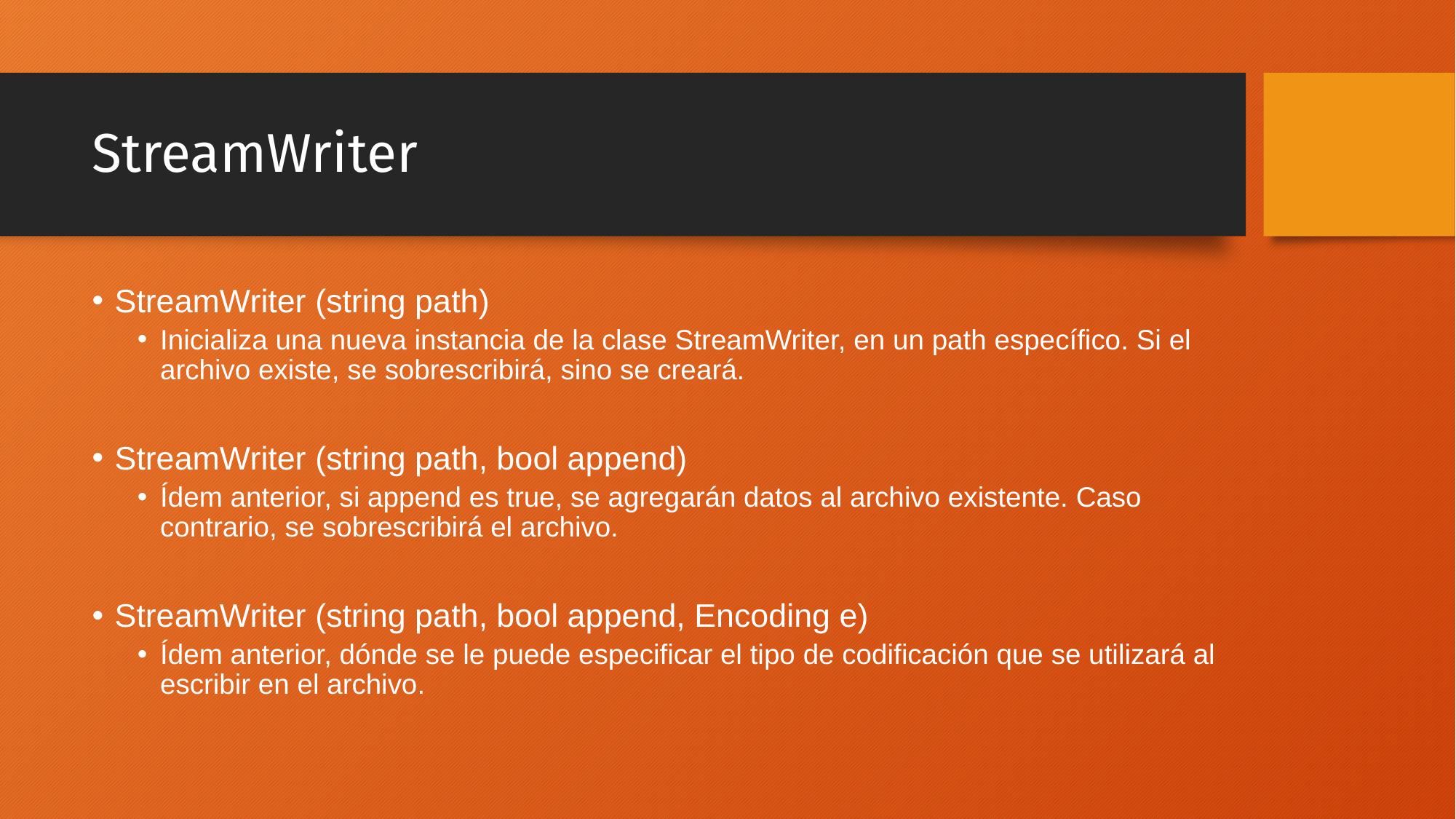

# StreamWriter
StreamWriter (string path)
Inicializa una nueva instancia de la clase StreamWriter, en un path específico. Si el archivo existe, se sobrescribirá, sino se creará.

StreamWriter (string path, bool append)
Ídem anterior, si append es true, se agregarán datos al archivo existente. Caso contrario, se sobrescribirá el archivo.

StreamWriter (string path, bool append, Encoding e)
Ídem anterior, dónde se le puede especificar el tipo de codificación que se utilizará al escribir en el archivo.